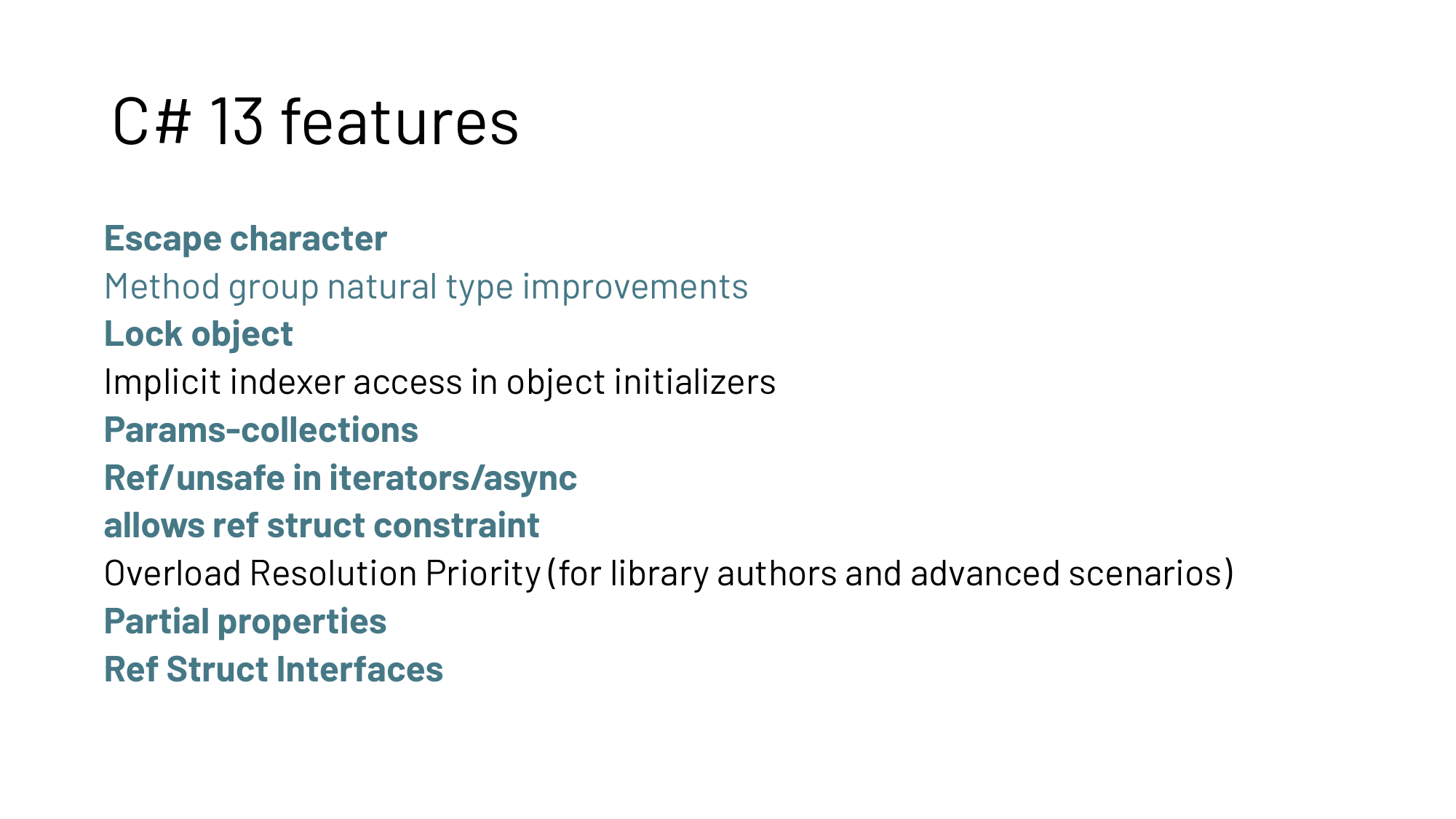

# C# 13 features
|  |
| --- |
| Escape character |
| Method group natural type improvements |
| Lock object |
| Implicit indexer access in object initializers |
| Params-collections |
| Ref/unsafe in iterators/async |
| allows ref struct constraint |
| Overload Resolution Priority (for library authors and advanced scenarios) |
| Partial properties |
| Ref Struct Interfaces |